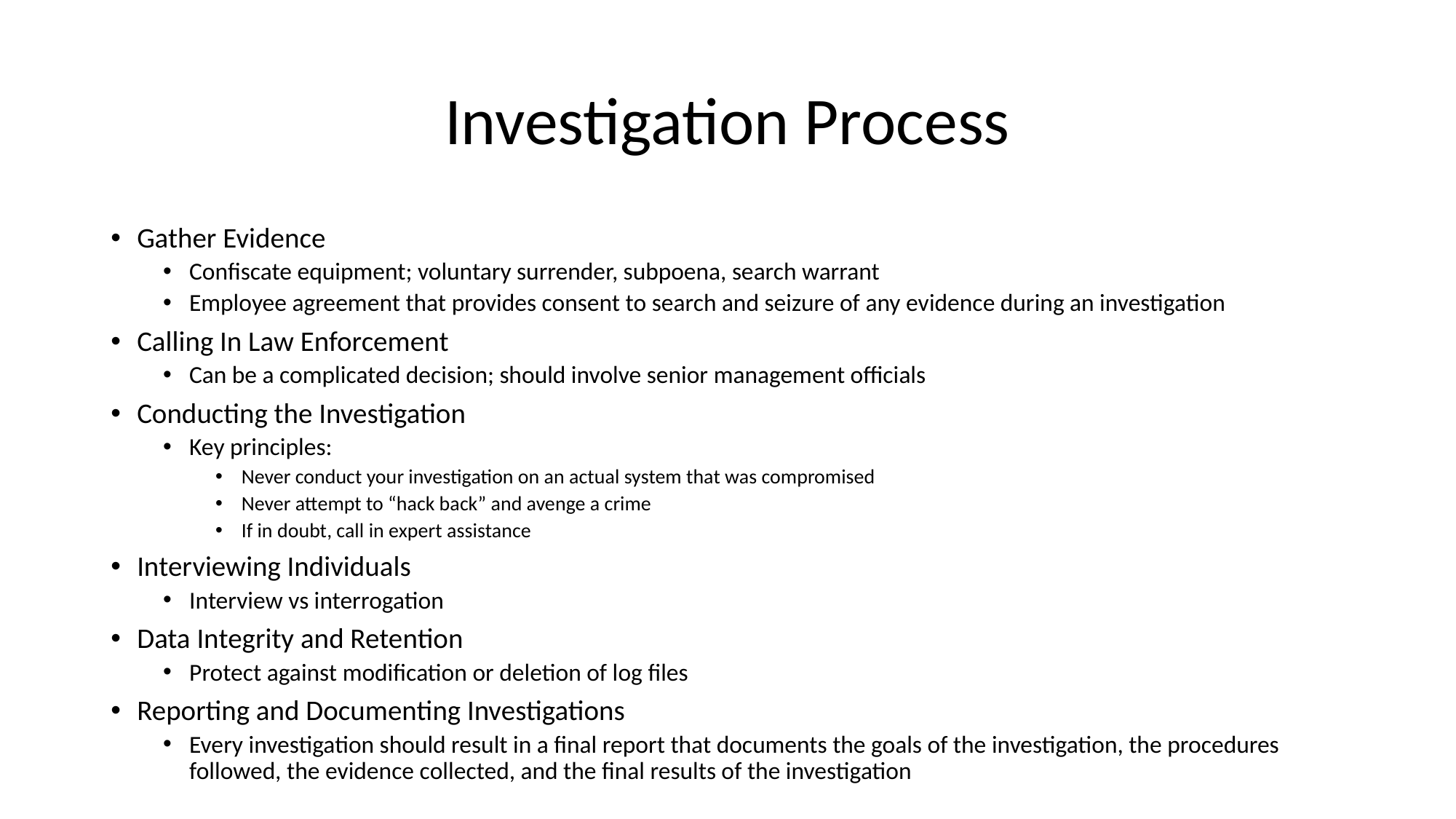

# Investigation Process
Gather Evidence
Confiscate equipment; voluntary surrender, subpoena, search warrant
Employee agreement that provides consent to search and seizure of any evidence during an investigation
Calling In Law Enforcement
Can be a complicated decision; should involve senior management officials
Conducting the Investigation
Key principles:
Never conduct your investigation on an actual system that was compromised
Never attempt to “hack back” and avenge a crime
If in doubt, call in expert assistance
Interviewing Individuals
Interview vs interrogation
Data Integrity and Retention
Protect against modification or deletion of log files
Reporting and Documenting Investigations
Every investigation should result in a final report that documents the goals of the investigation, the procedures followed, the evidence collected, and the final results of the investigation